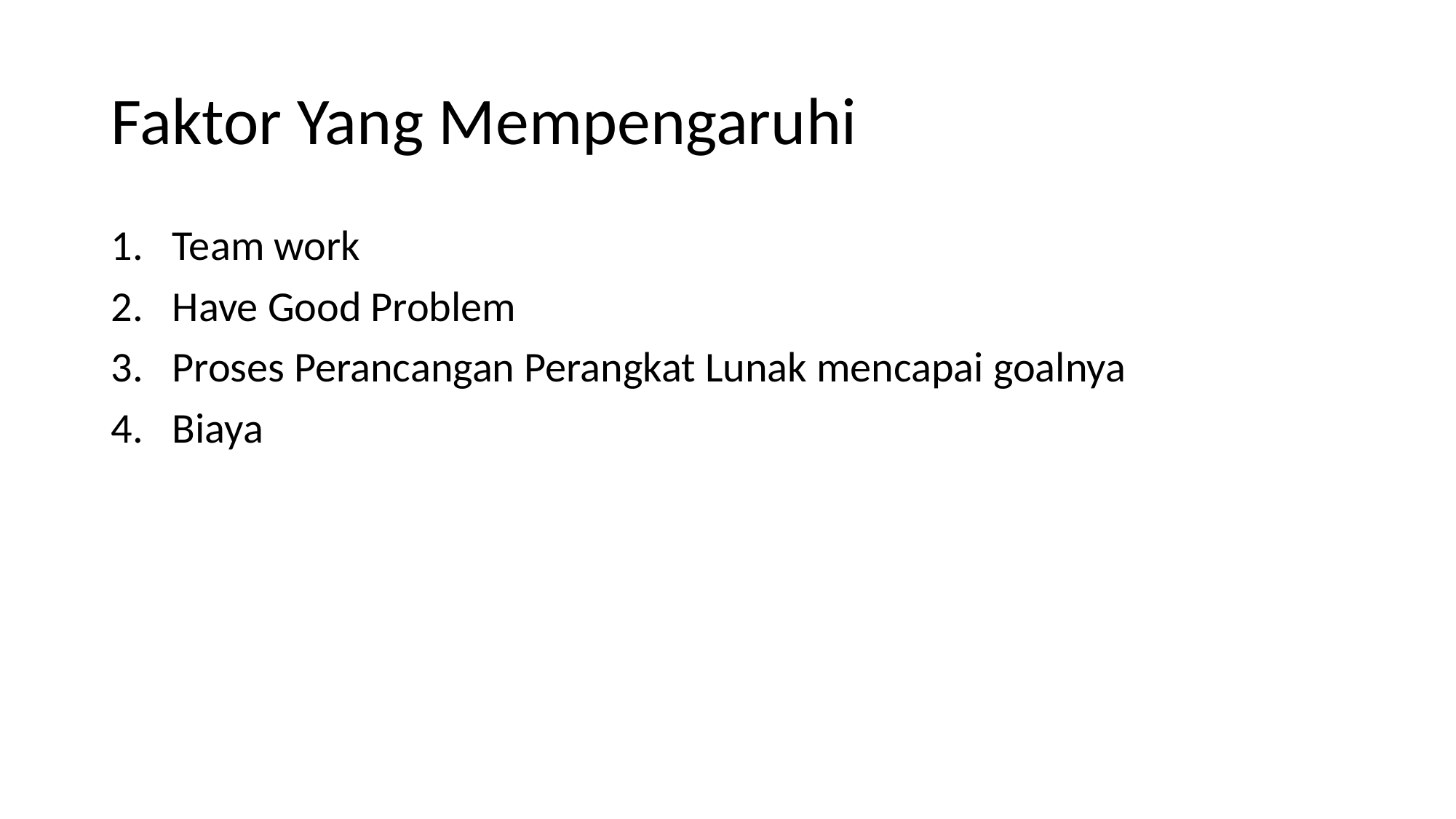

# Faktor Yang Mempengaruhi
Team work
Have Good Problem
Proses Perancangan Perangkat Lunak mencapai goalnya
Biaya